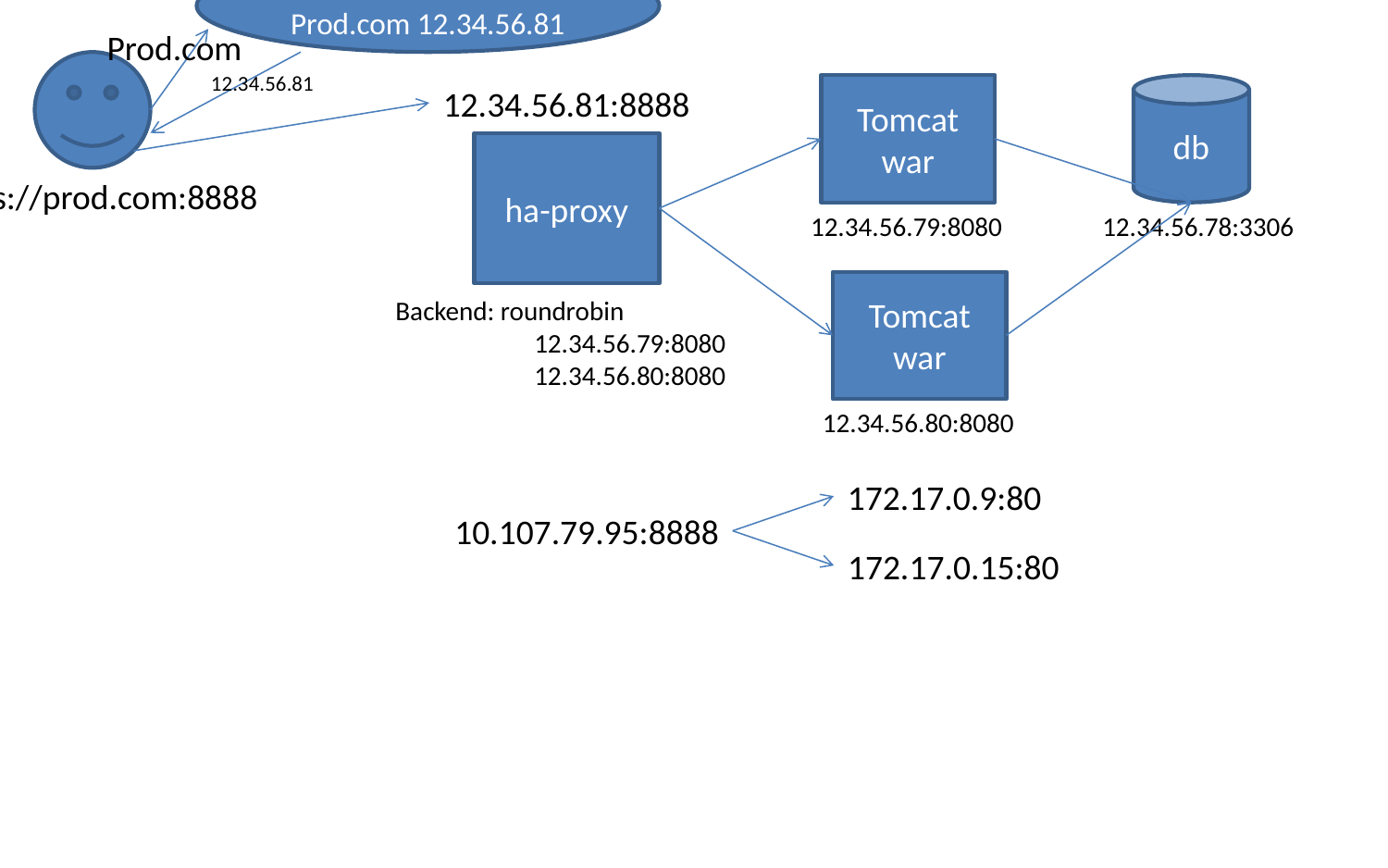

Dns
Prod.com 12.34.56.81
Prod.com

12.34.56.81
12.34.56.81:8888
Tomcat
war
db
ha-proxy
https://prod.com:8888
12.34.56.79:8080
12.34.56.78:3306
Tomcat
war
Backend: roundrobin
	12.34.56.79:8080
	12.34.56.80:8080
12.34.56.80:8080
172.17.0.9:80
10.107.79.95:8888
172.17.0.15:80